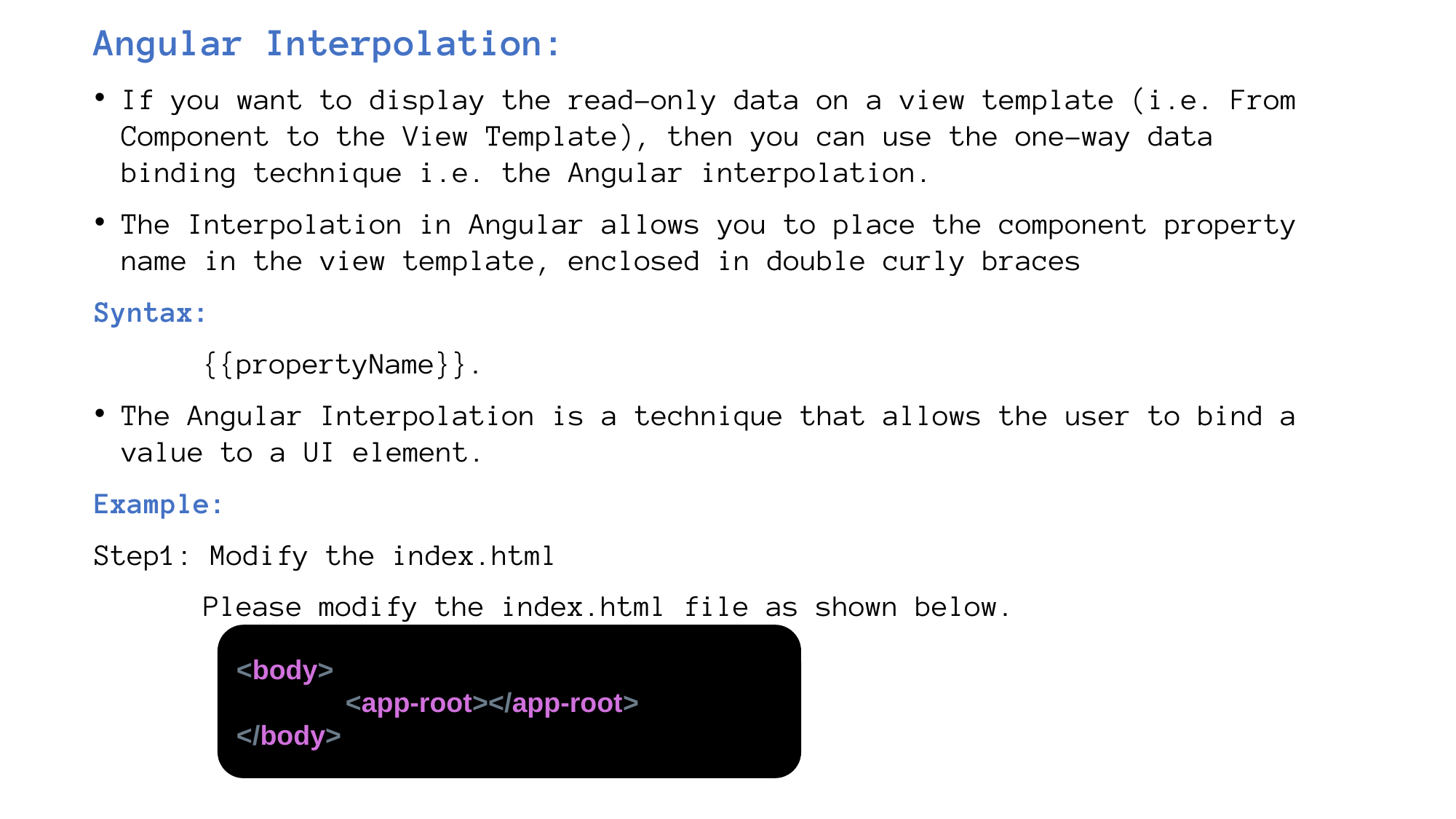

Angular Interpolation:
If you want to display the read-only data on a view template (i.e. From Component to the View Template), then you can use the one-way data binding technique i.e. the Angular interpolation.
The Interpolation in Angular allows you to place the component property name in the view template, enclosed in double curly braces
Syntax:
	{{propertyName}}.
The Angular Interpolation is a technique that allows the user to bind a value to a UI element.
Example:
Step1: Modify the index.html
	Please modify the index.html file as shown below.

<body>
	<app-root></app-root>
</body>